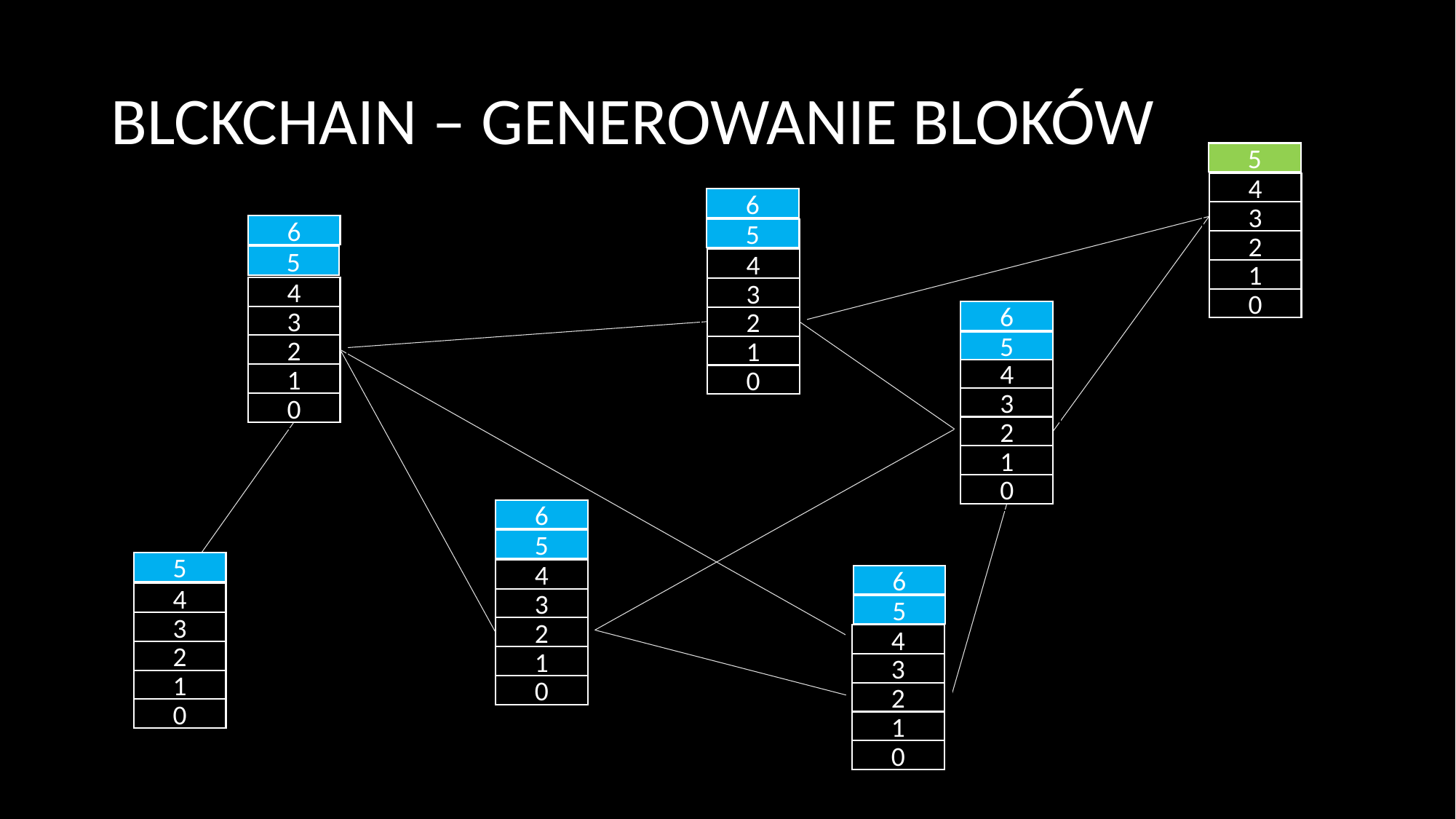

# BLCKCHAIN – GENEROWANIE BLOKÓW
5

4
3
2
1
0
6
5
6
5

4
3
2
1
0
5

4
3
2
1
0
6
5
5

4
3
2
1
0
6
5

4
3
2
1
0
5
6
5

4
3
2
1
0

4
3
2
1
0